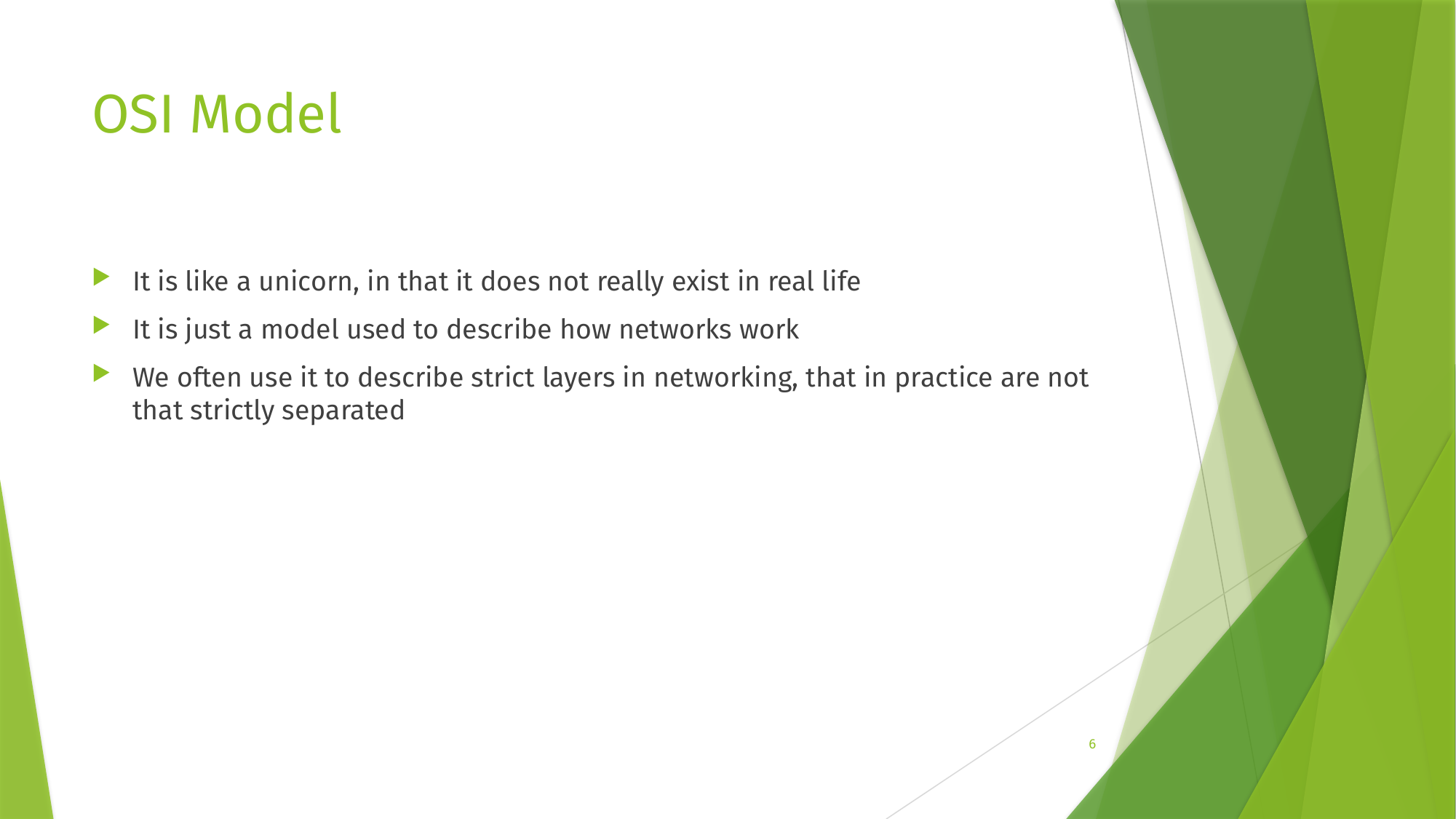

# OSI Model
It is like a unicorn, in that it does not really exist in real life
It is just a model used to describe how networks work
We often use it to describe strict layers in networking, that in practice are not that strictly separated
6